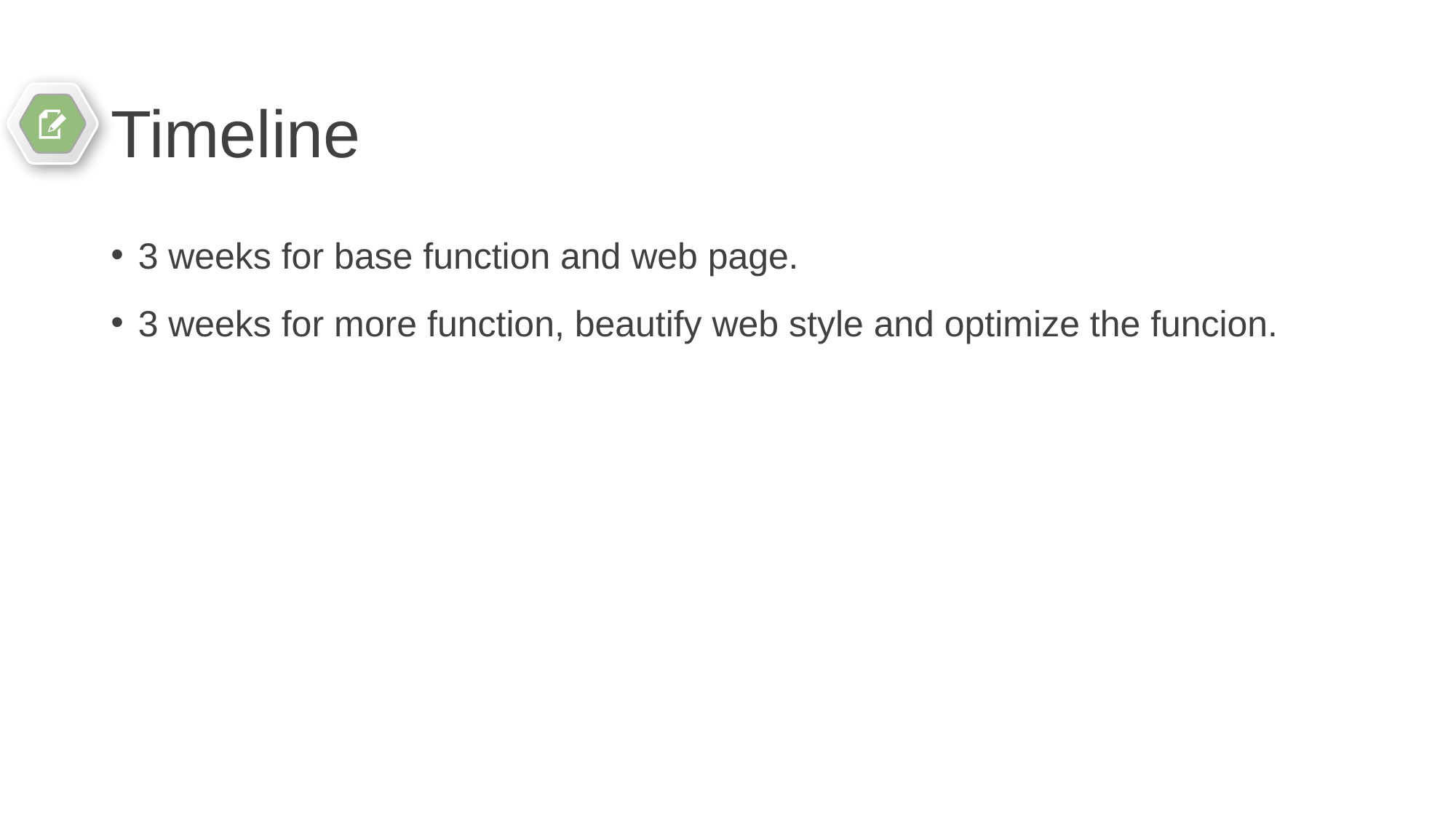

# Timeline
3 weeks for base function and web page.
3 weeks for more function, beautify web style and optimize the funcion.